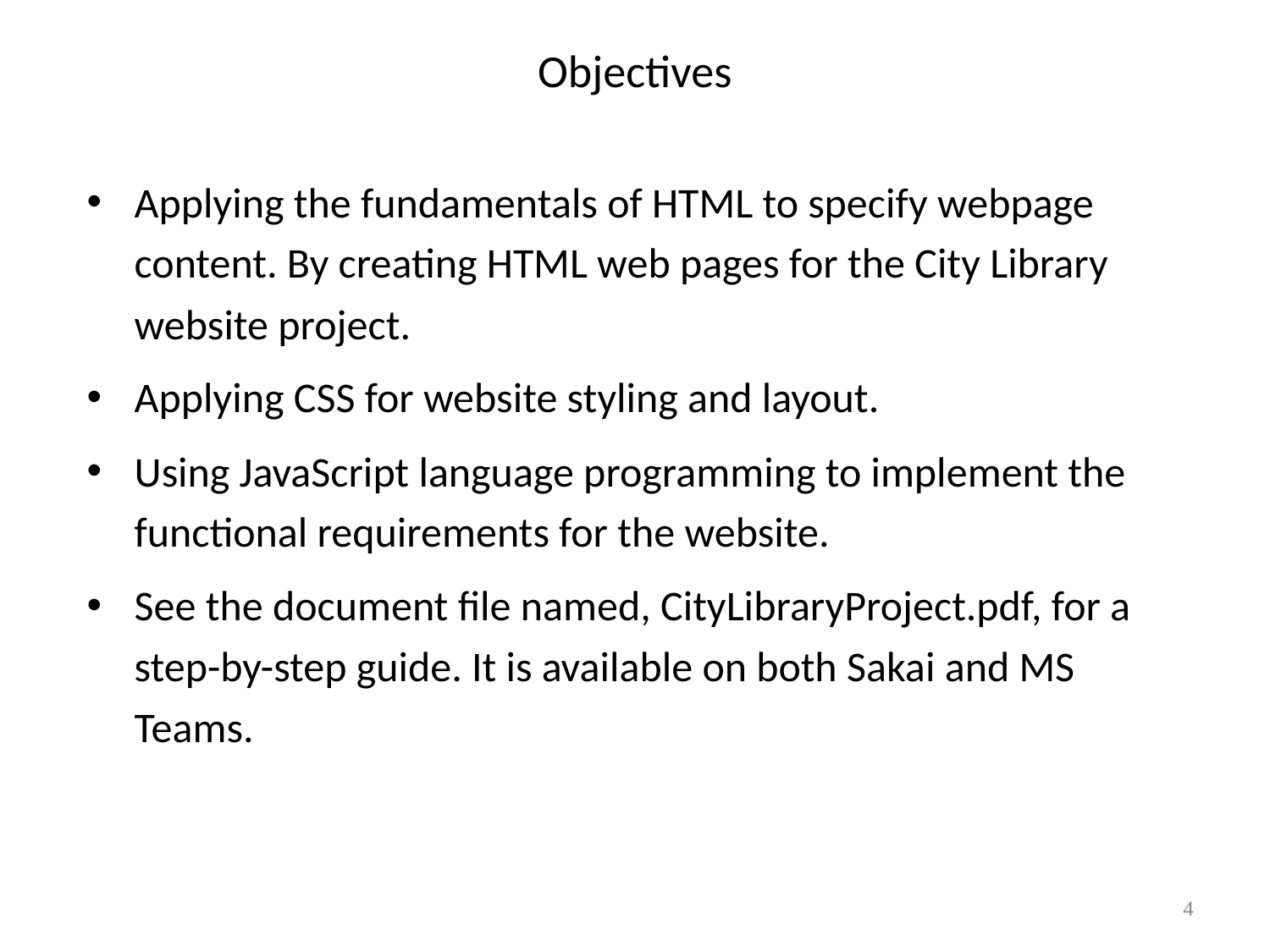

# Objectives
Applying the fundamentals of HTML to specify webpage content. By creating HTML web pages for the City Library website project.
Applying CSS for website styling and layout.
Using JavaScript language programming to implement the functional requirements for the website.
See the document file named, CityLibraryProject.pdf, for a step-by-step guide. It is available on both Sakai and MS Teams.
4